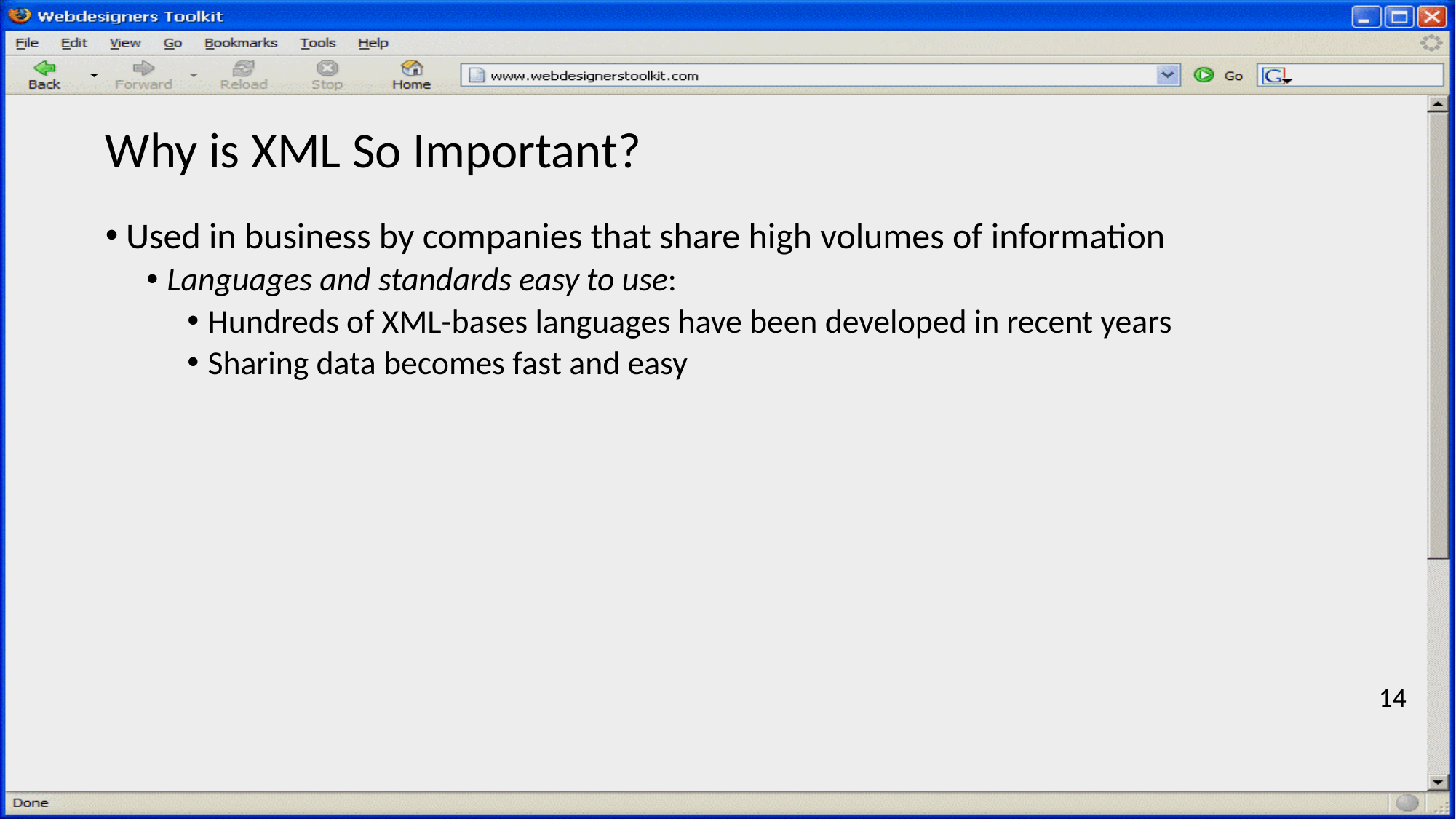

# Why is XML So Important?
Used in business by companies that share high volumes of information
Languages and standards easy to use:
Hundreds of XML-bases languages have been developed in recent years
Sharing data becomes fast and easy
14